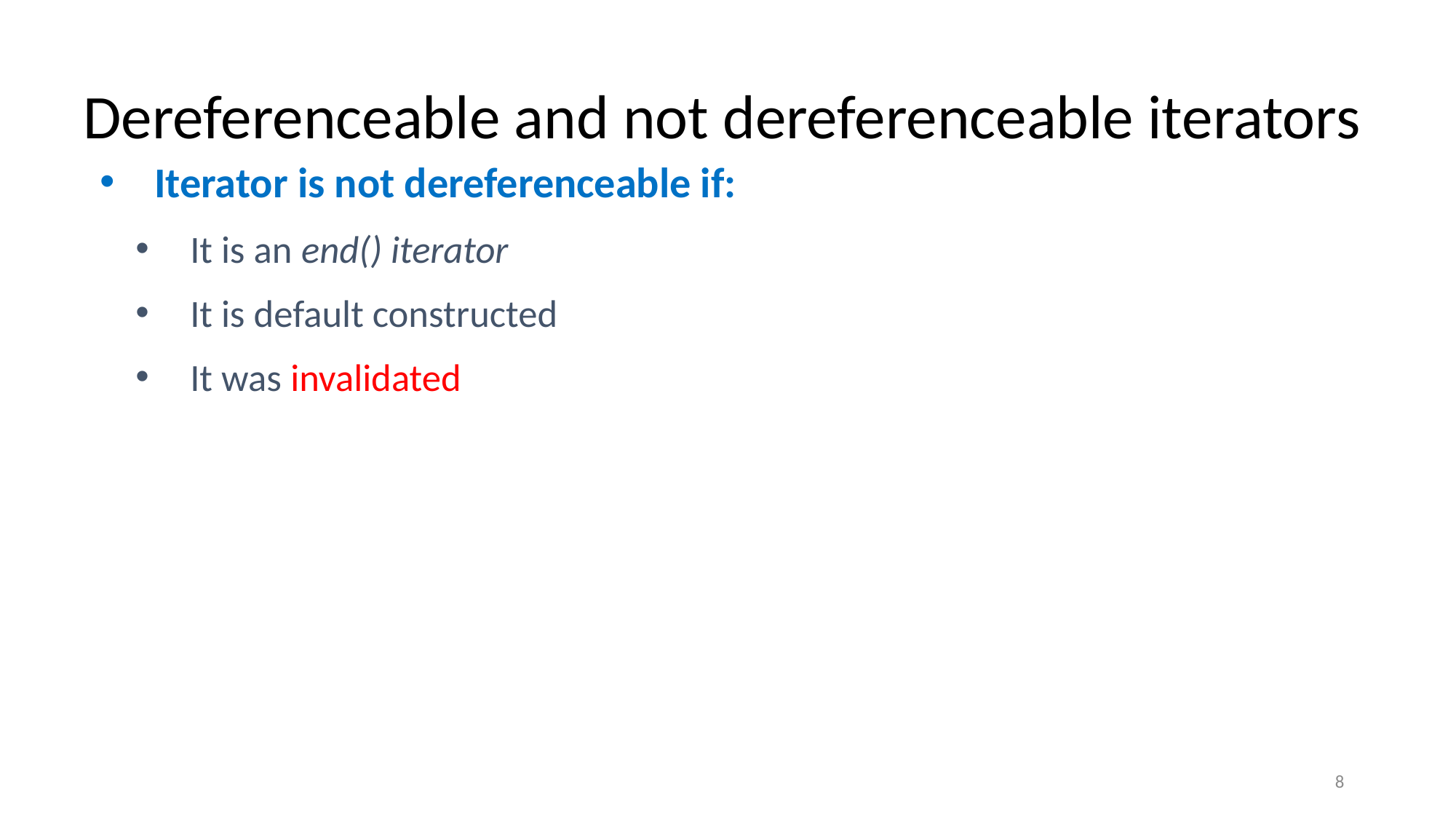

# Dereferenceable and not dereferenceable iterators
Iterator is not dereferenceable if:
It is an end() iterator
It is default constructed
It was invalidated

8